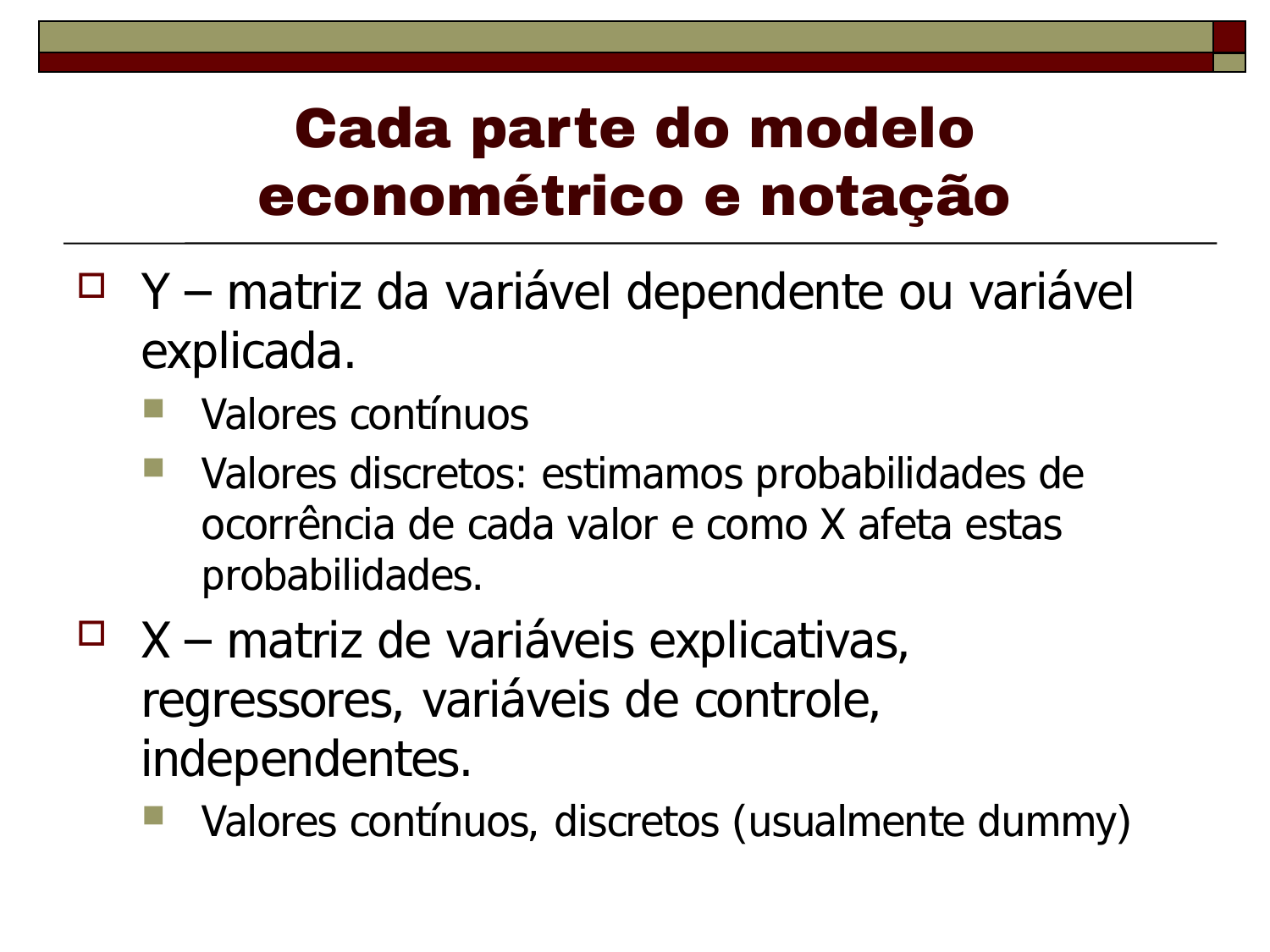

# Cada parte do modelo econométrico e notação
Y – matriz da variável dependente ou variável explicada.
Valores contínuos
Valores discretos: estimamos probabilidades de ocorrência de cada valor e como X afeta estas probabilidades.
X – matriz de variáveis explicativas, regressores, variáveis de controle, independentes.
Valores contínuos, discretos (usualmente dummy)